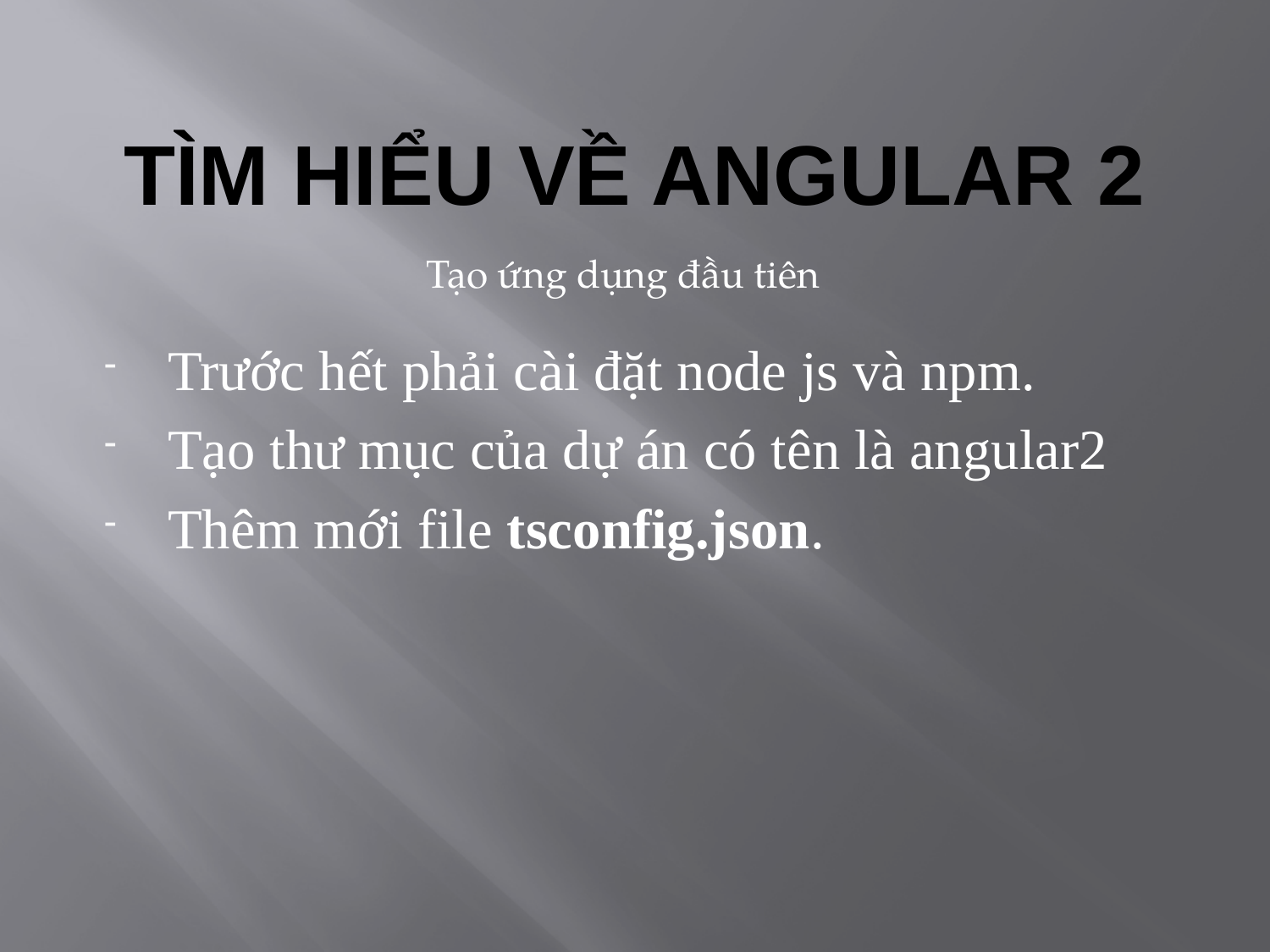

# Tìm hiểu về Angular 2
Tạo ứng dụng đầu tiên
Trước hết phải cài đặt node js và npm.
Tạo thư mục của dự án có tên là angular2
Thêm mới file tsconfig.json.